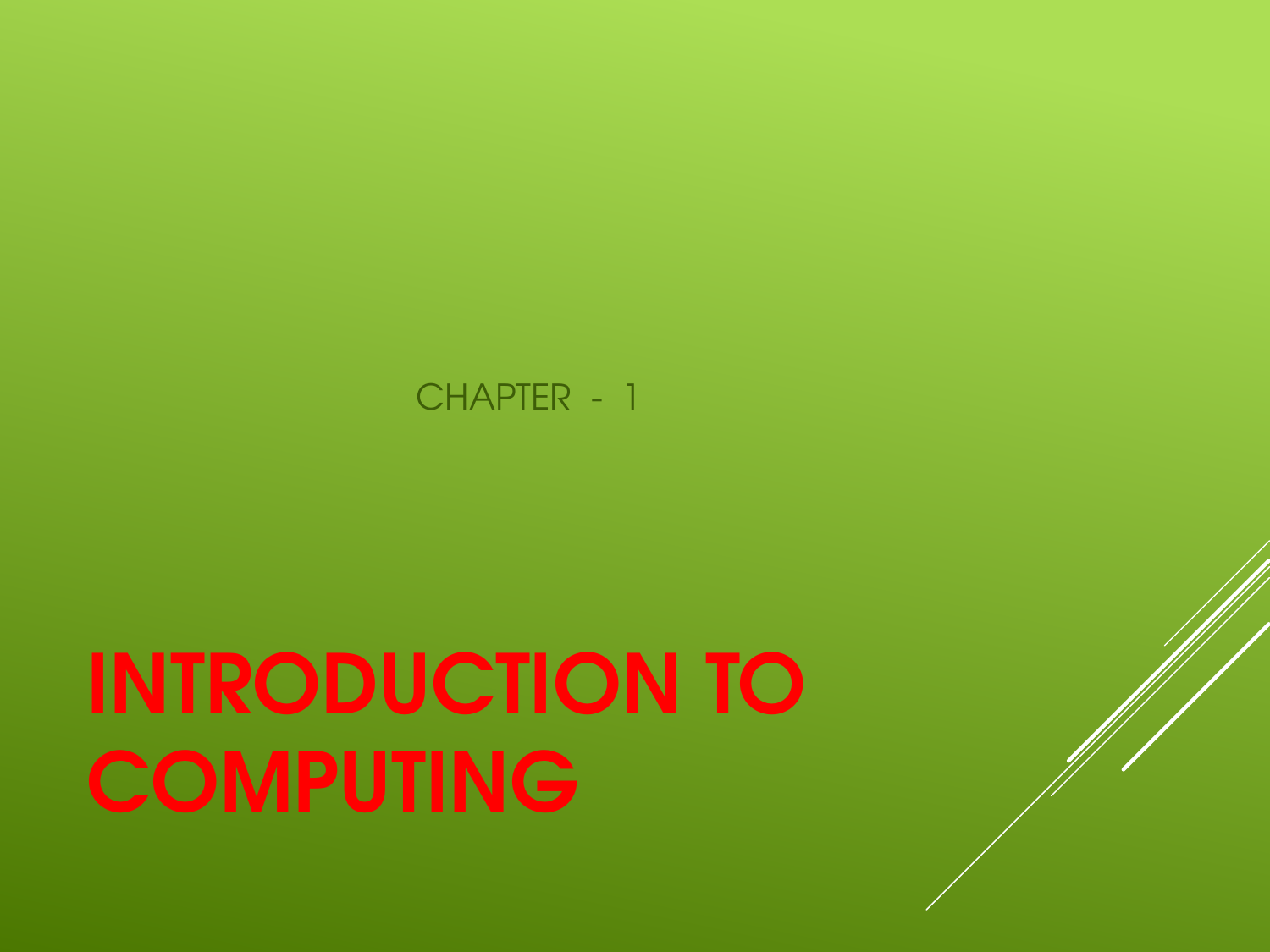

CHAPTER  -  1
# Introduction to Computing